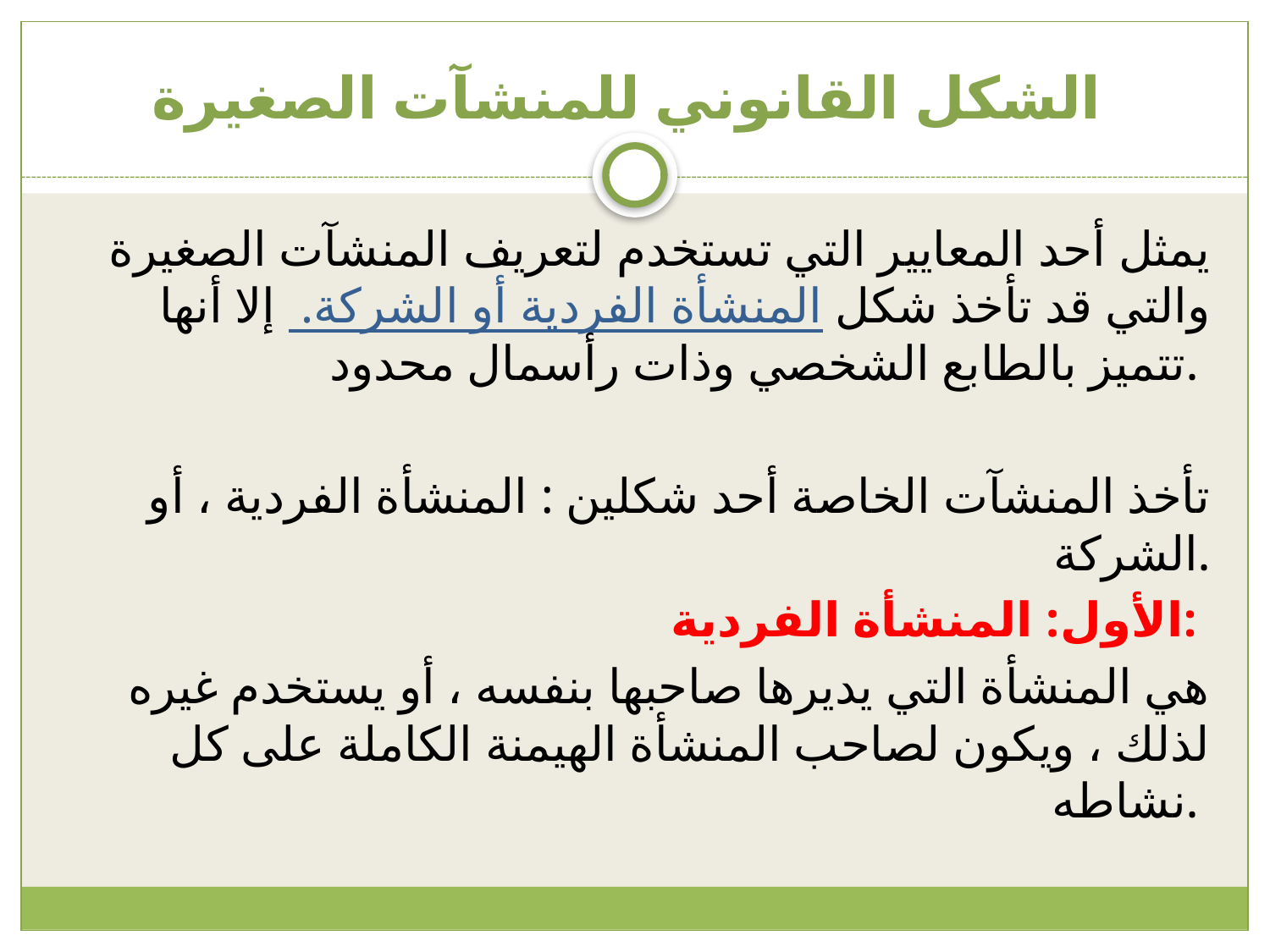

# الشكل القانوني للمنشآت الصغيرة
يمثل أحد المعايير التي تستخدم لتعريف المنشآت الصغيرة والتي قد تأخذ شكل المنشأة الفردية أو الشركة.  إلا أنها تتميز بالطابع الشخصي وذات رأسمال محدود.

تأخذ المنشآت الخاصة أحد شكلين : المنشأة الفردية ، أو الشركة.
الأول: المنشأة الفردية:
هي المنشأة التي يديرها صاحبها بنفسه ، أو يستخدم غيره لذلك ، ويكون لصاحب المنشأة الهيمنة الكاملة على كل نشاطه.